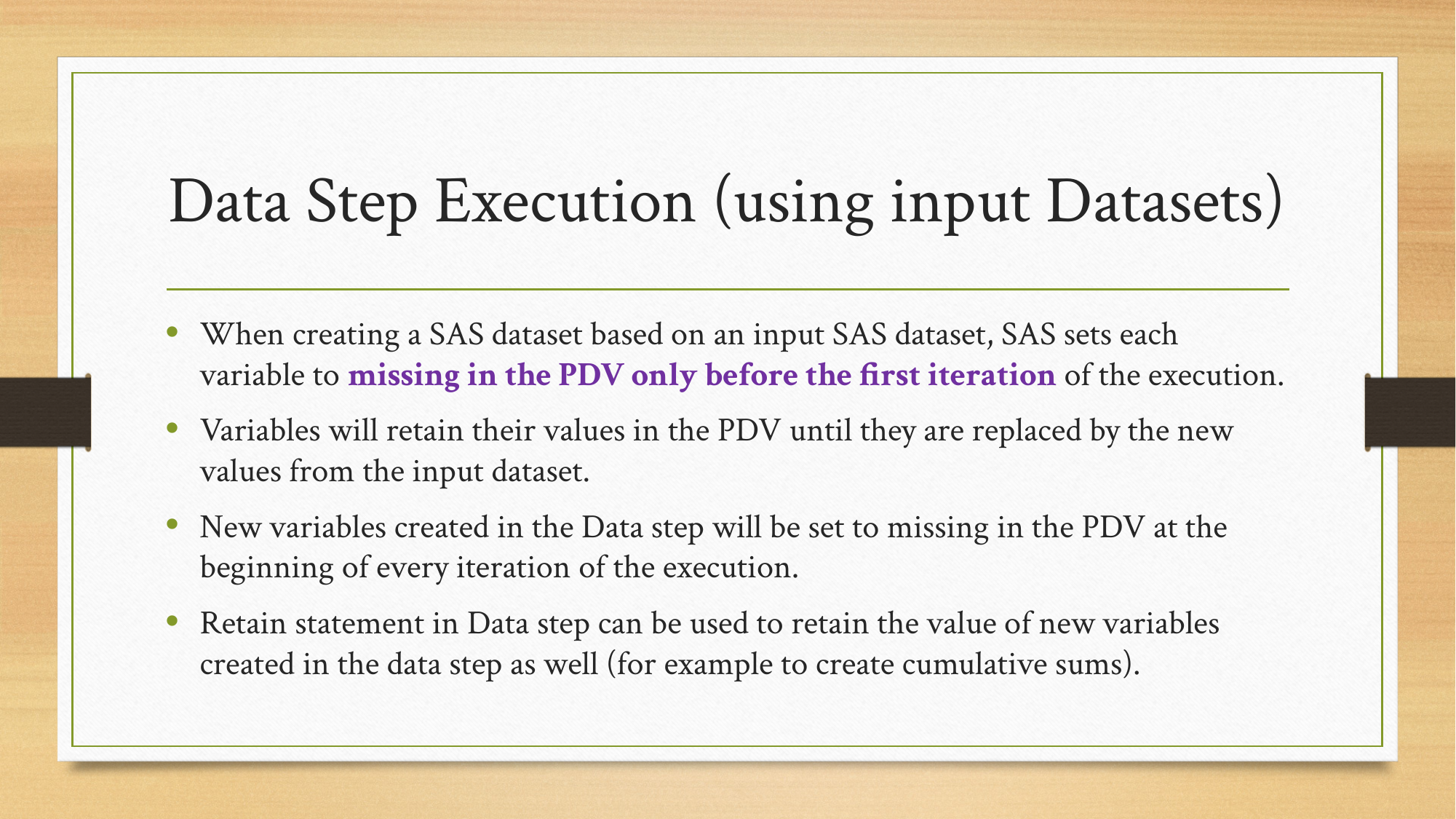

# Data Step Execution (using input Datasets)
When creating a SAS dataset based on an input SAS dataset, SAS sets each variable to missing in the PDV only before the first iteration of the execution.
Variables will retain their values in the PDV until they are replaced by the new values from the input dataset.
New variables created in the Data step will be set to missing in the PDV at the beginning of every iteration of the execution.
Retain statement in Data step can be used to retain the value of new variables created in the data step as well (for example to create cumulative sums).